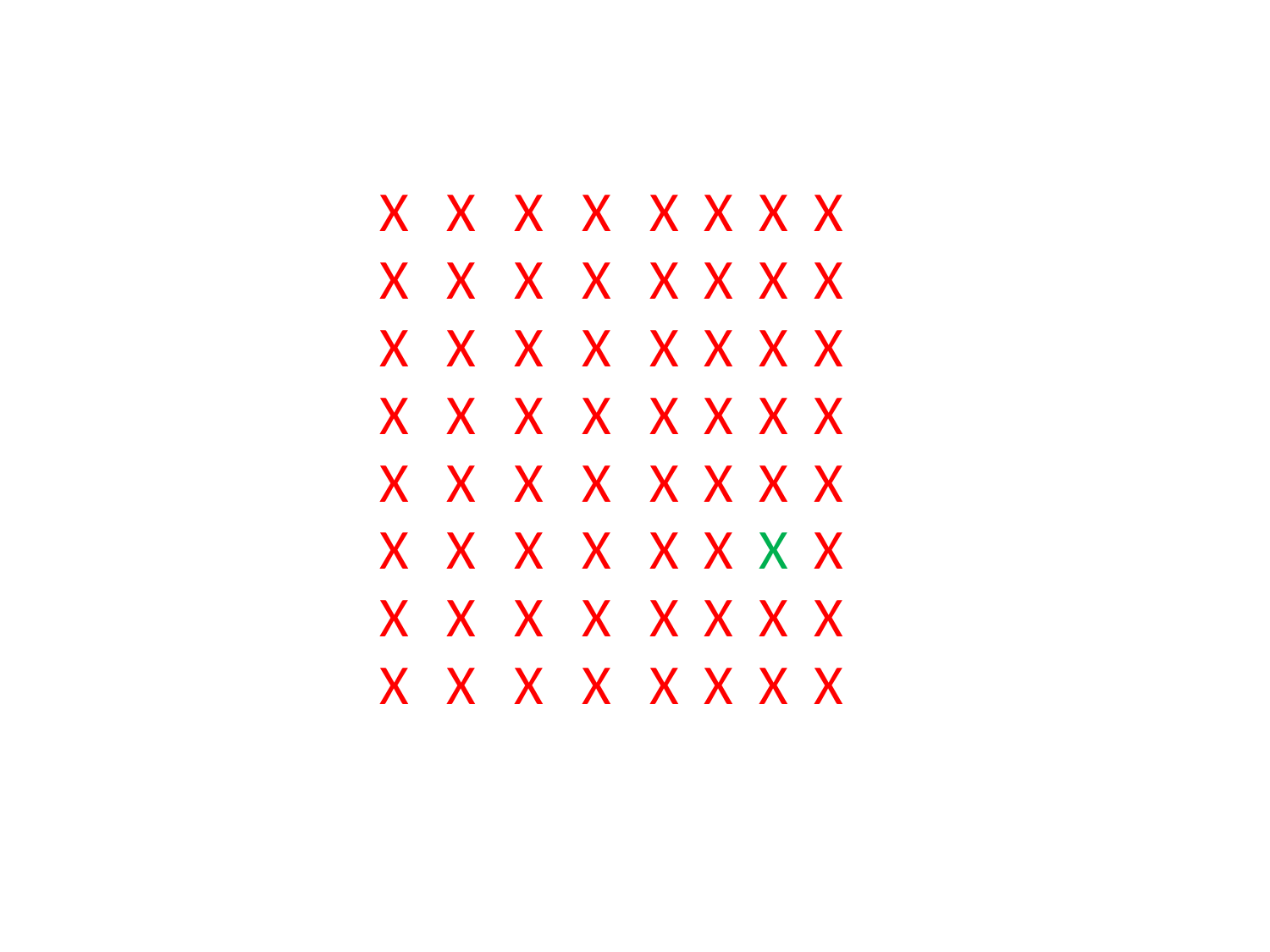

X   X   X   X   X  X  X  X
X   X   X   X   X  X  X  X
X   X   X   X   X  X  X  X
X   X   X   X   X  X  X  X
X   X   X   X   X  X  X  X
X   X   X   X   X  X  X  X
X   X   X   X   X  X  X  X
X   X   X   X   X  X  X  X